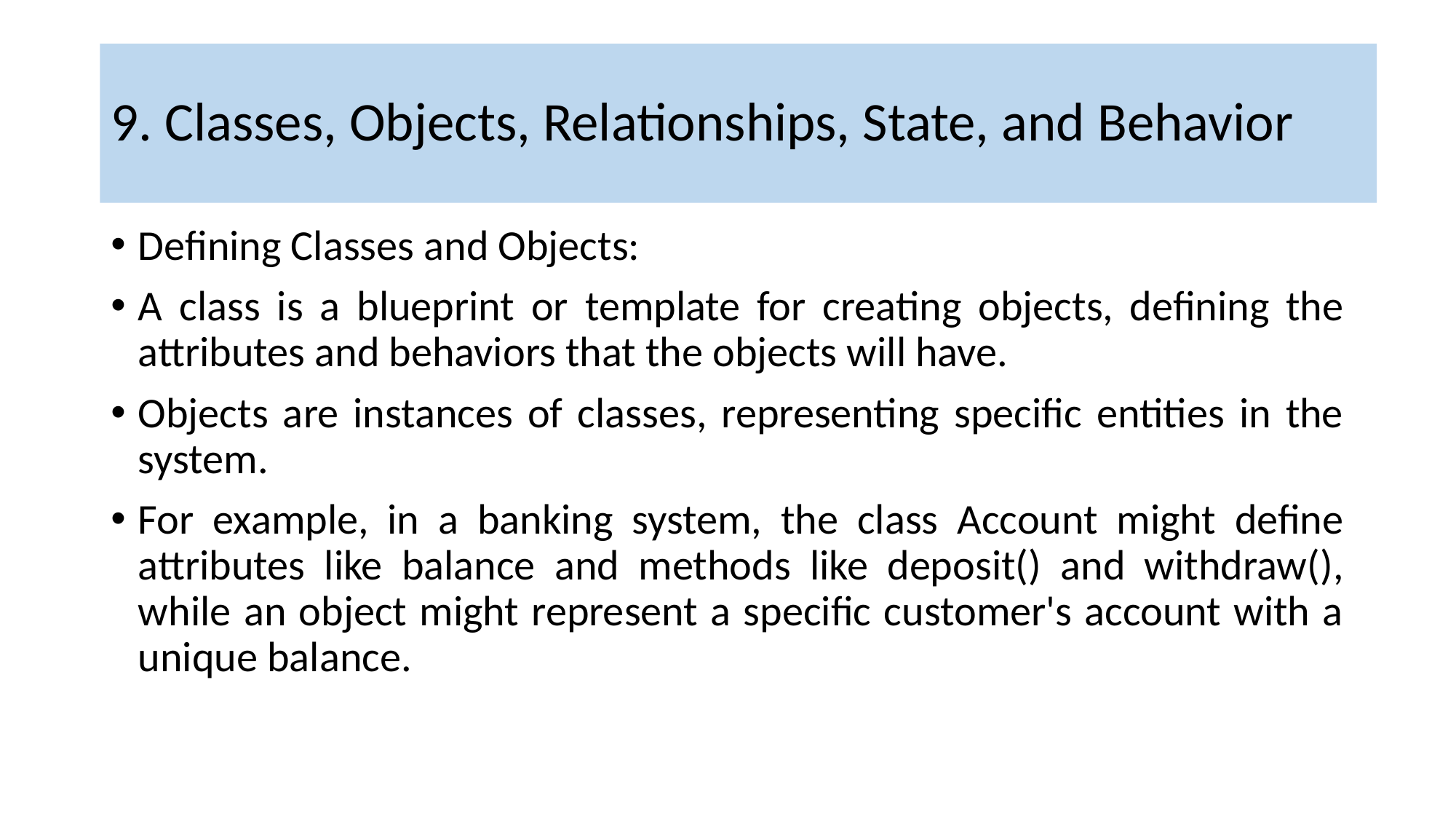

# 9. Classes, Objects, Relationships, State, and Behavior
Defining Classes and Objects:
A class is a blueprint or template for creating objects, defining the attributes and behaviors that the objects will have.
Objects are instances of classes, representing specific entities in the system.
For example, in a banking system, the class Account might define attributes like balance and methods like deposit() and withdraw(), while an object might represent a specific customer's account with a unique balance.